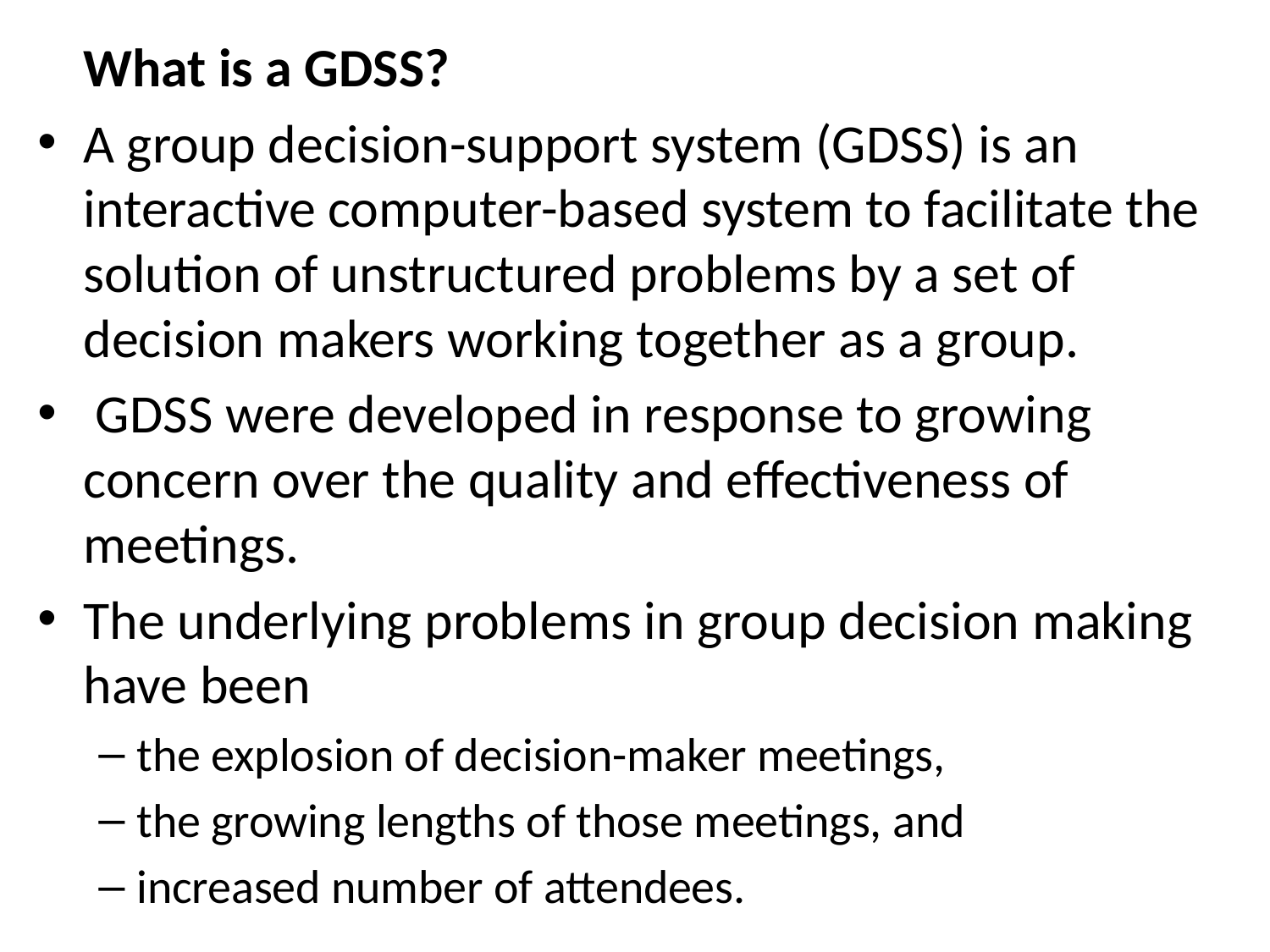

What is a GDSS?
A group decision-support system (GDSS) is an interactive computer-based system to facilitate the solution of unstructured problems by a set of decision makers working together as a group.
 GDSS were developed in response to growing concern over the quality and effectiveness of meetings.
The underlying problems in group decision making have been
the explosion of decision-maker meetings,
the growing lengths of those meetings, and
increased number of attendees.